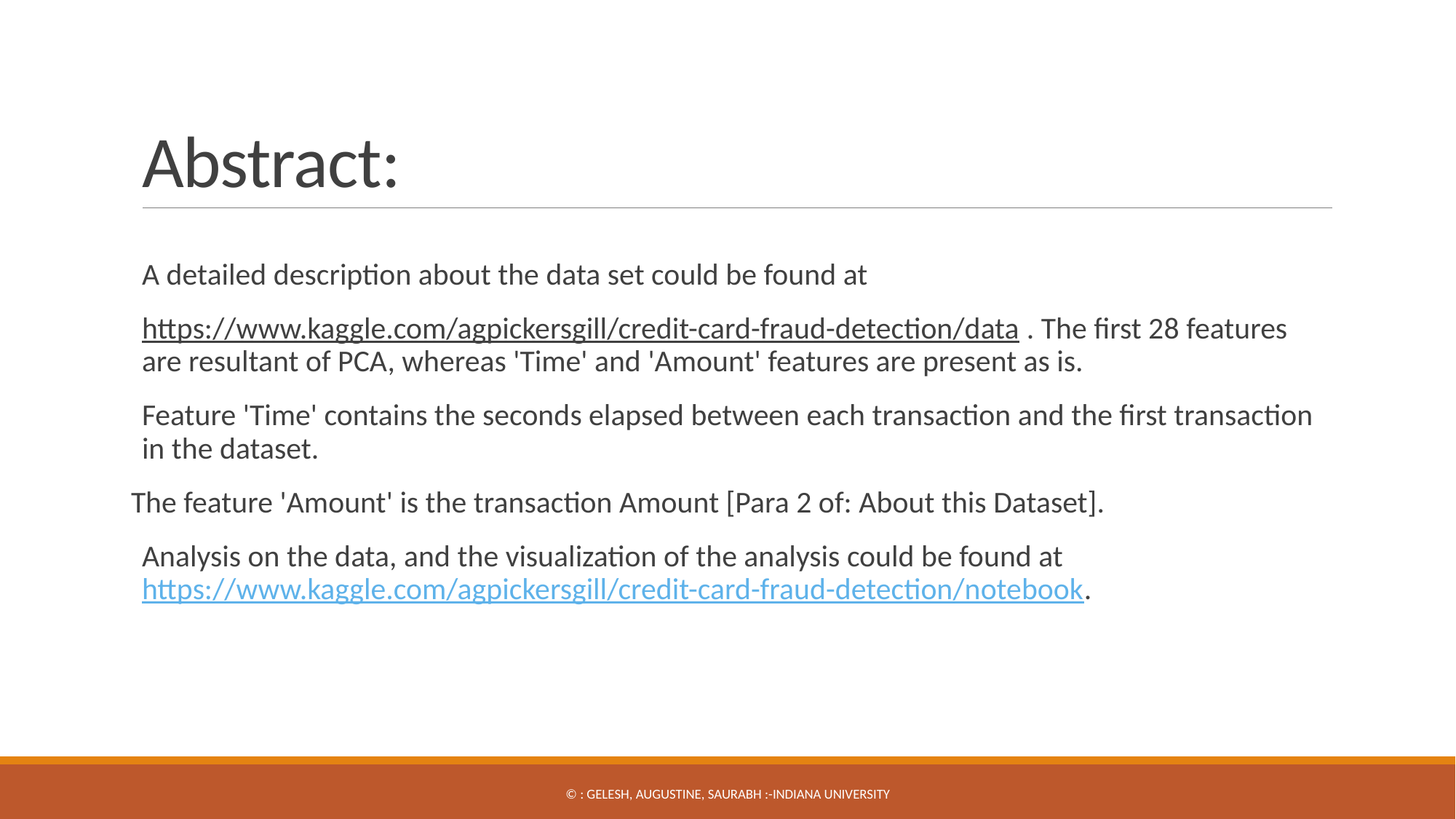

# Abstract:
A detailed description about the data set could be found at
https://www.kaggle.com/agpickersgill/credit-card-fraud-detection/data . The first 28 features are resultant of PCA, whereas 'Time' and 'Amount' features are present as is.
Feature 'Time' contains the seconds elapsed between each transaction and the first transaction in the dataset.
The feature 'Amount' is the transaction Amount [Para 2 of: About this Dataset].
Analysis on the data, and the visualization of the analysis could be found at https://www.kaggle.com/agpickersgill/credit-card-fraud-detection/notebook.
© : Gelesh, Augustine, SAUrabh :-Indiana UNIVERSITY